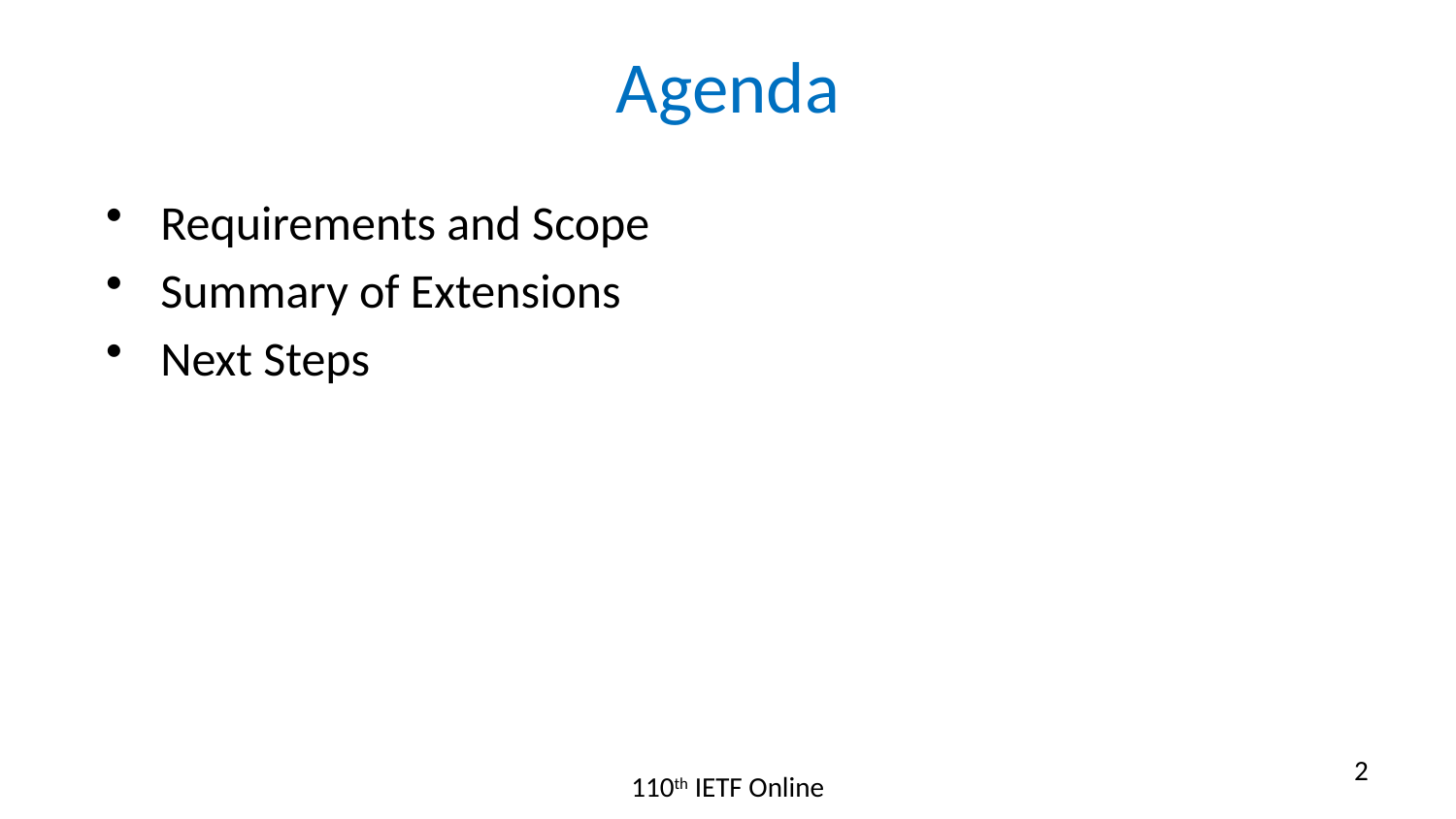

# Agenda
Requirements and Scope
Summary of Extensions
Next Steps
2
110th IETF Online